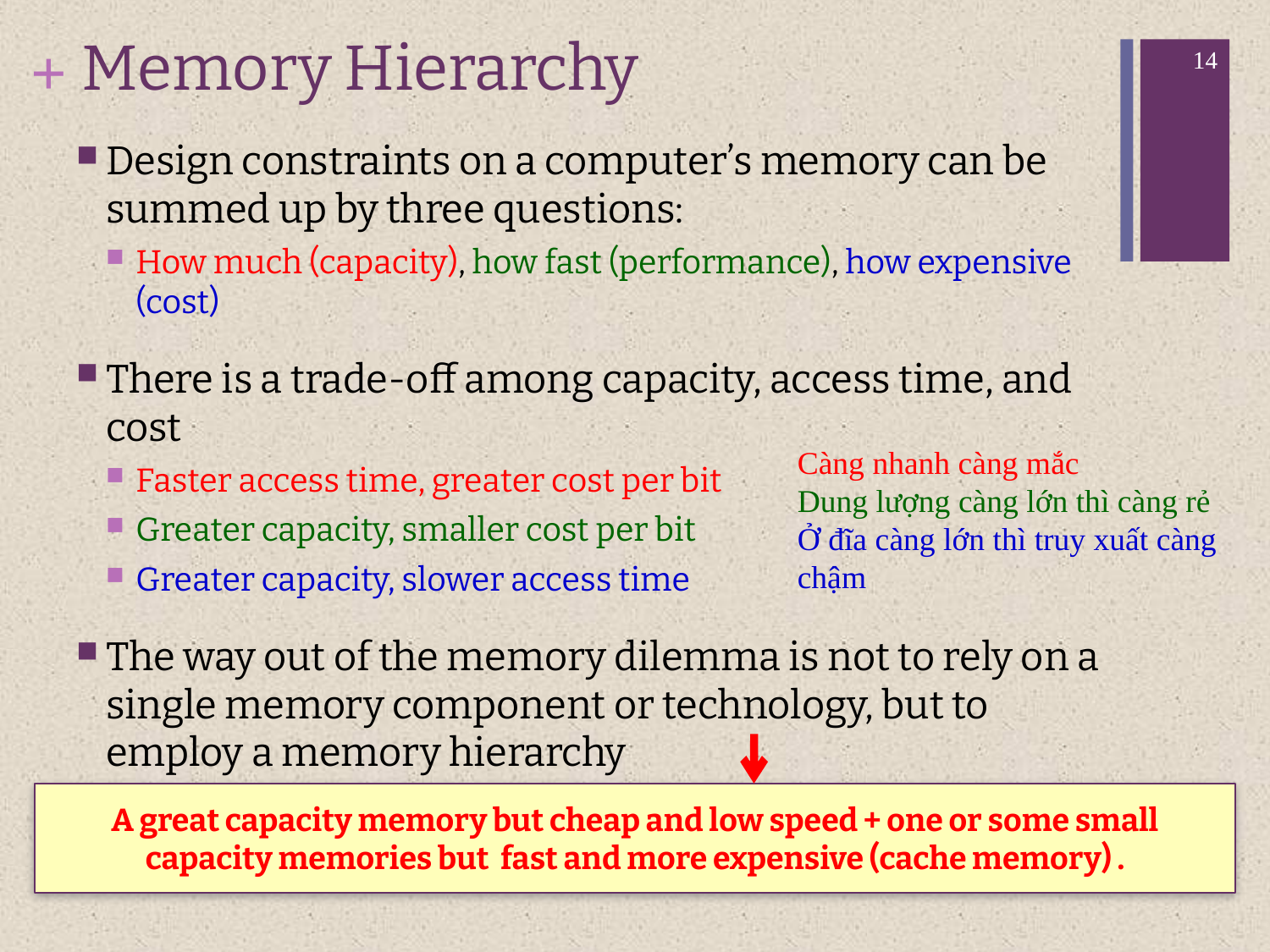

# Memory Hierarchy
14
Design constraints on a computer’s memory can be summed up by three questions:
How much (capacity), how fast (performance), how expensive (cost)
There is a trade-off among capacity, access time, and cost
Faster access time, greater cost per bit
Greater capacity, smaller cost per bit
Greater capacity, slower access time
The way out of the memory dilemma is not to rely on a single memory component or technology, but to employ a memory hierarchy
Càng nhanh càng mắc
Dung lượng càng lớn thì càng rẻ
Ở đĩa càng lớn thì truy xuất càng chậm
A great capacity memory but cheap and low speed + one or some small capacity memories but  fast and more expensive (cache memory) .